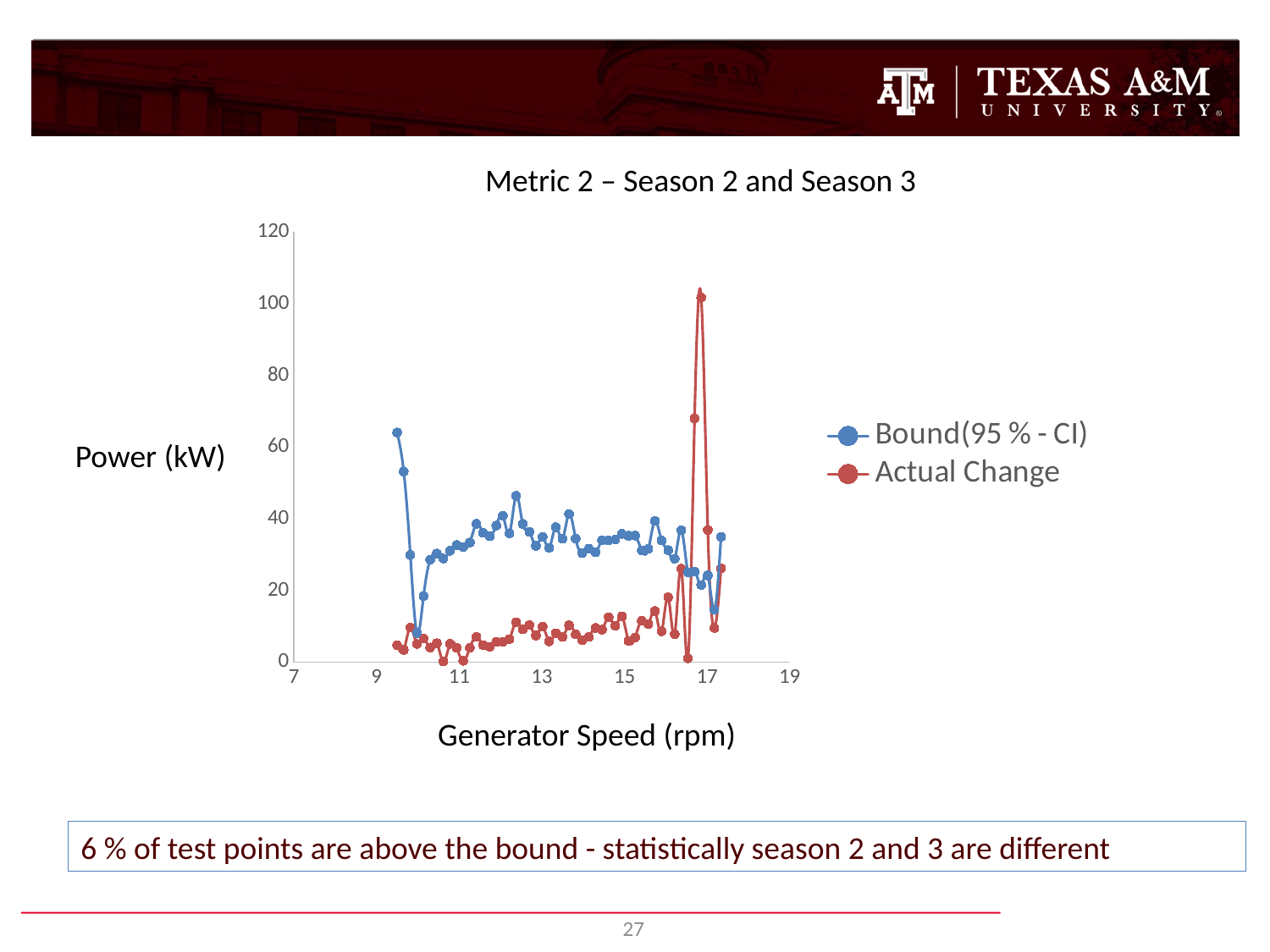

Metric 2 – Season 2 and Season 3

### Chart

| Category | Bound(95 % - CI) | Actual Change |
|---|---|---|
Power (kW)
Generator Speed (rpm)
6 % of test points are above the bound - statistically season 2 and 3 are different
27